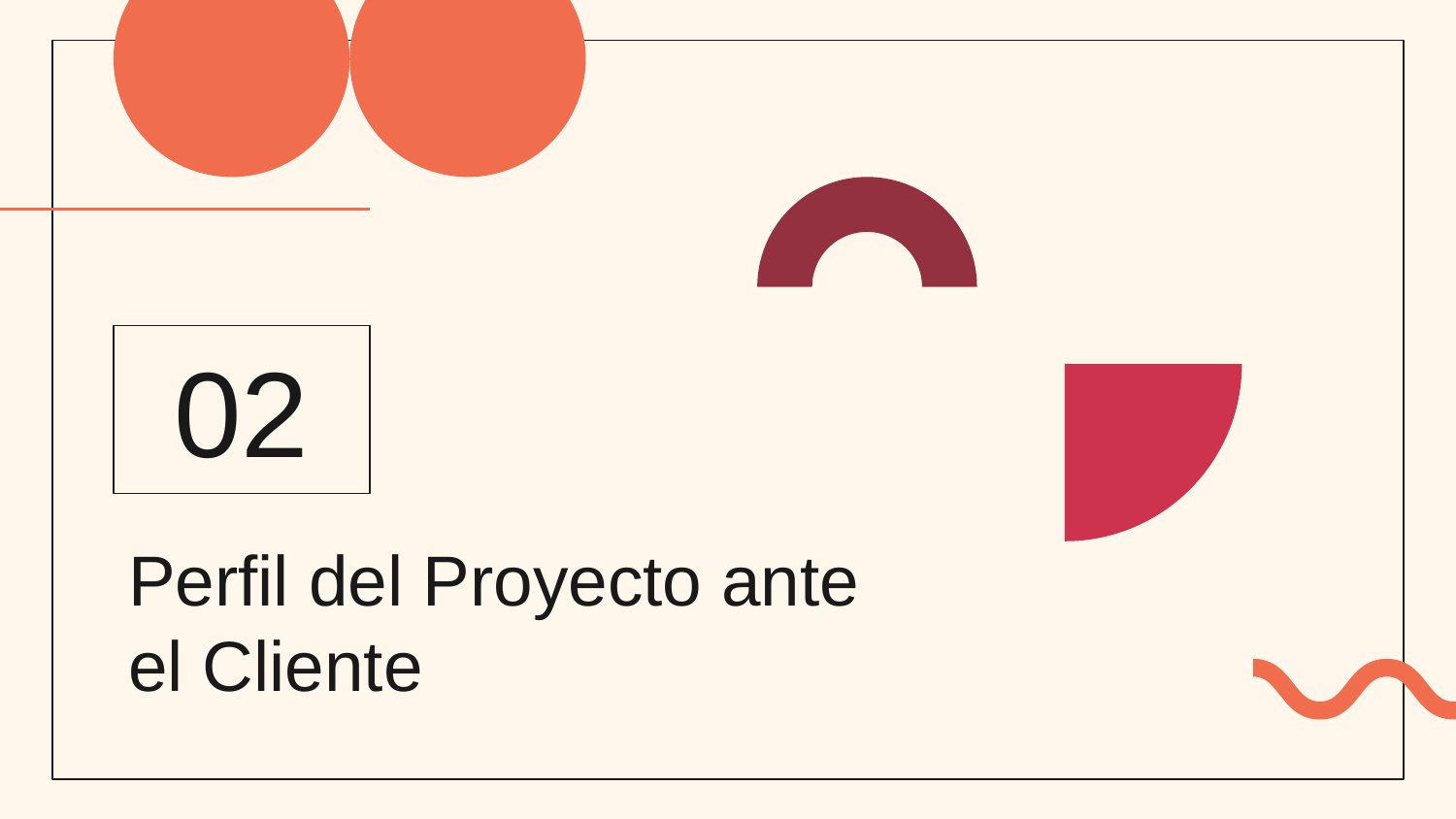

02

# Perfil del Proyecto ante el Cliente